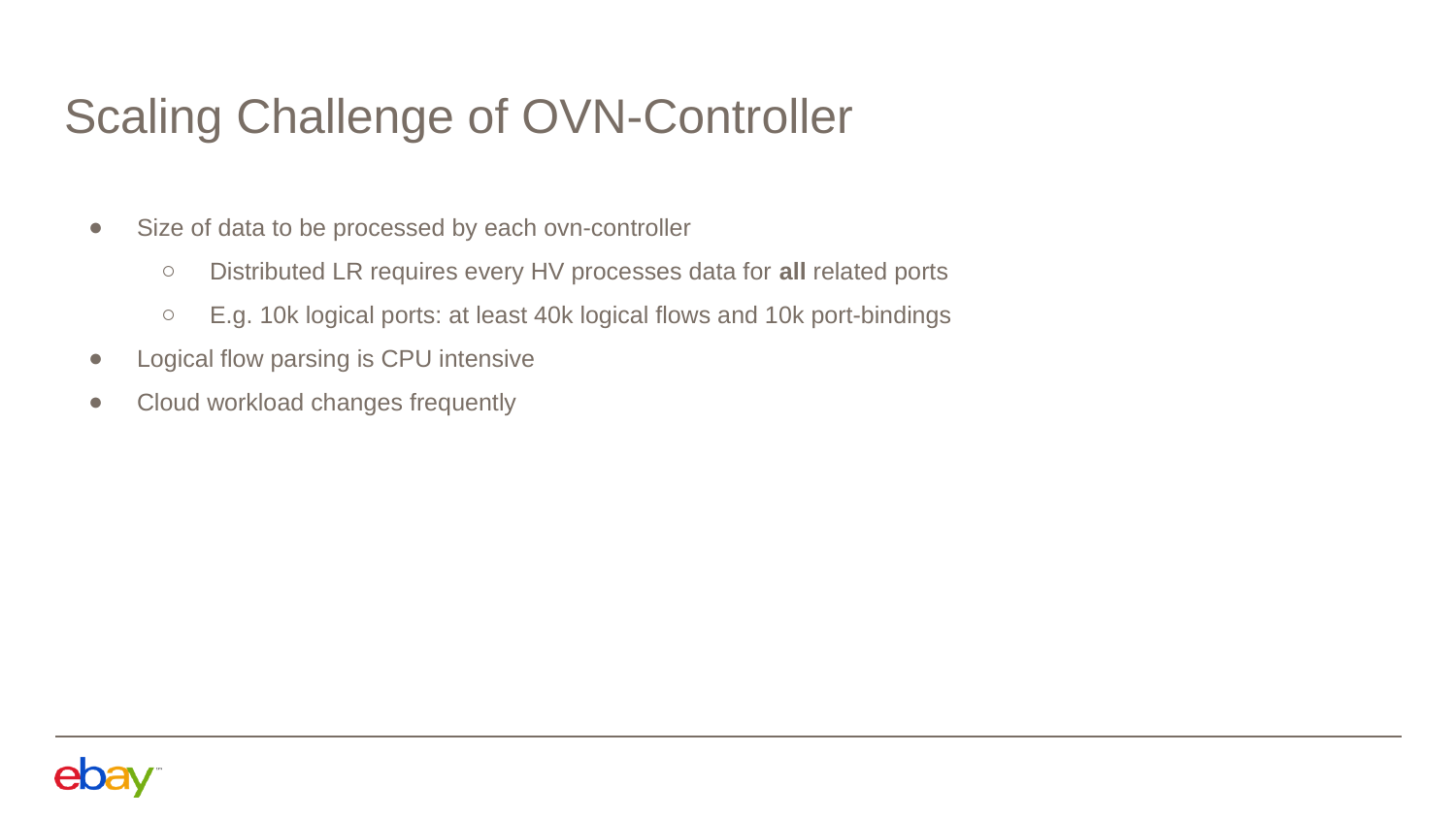

# Scaling Challenge of OVN-Controller
Size of data to be processed by each ovn-controller
Distributed LR requires every HV processes data for all related ports
E.g. 10k logical ports: at least 40k logical flows and 10k port-bindings
Logical flow parsing is CPU intensive
Cloud workload changes frequently